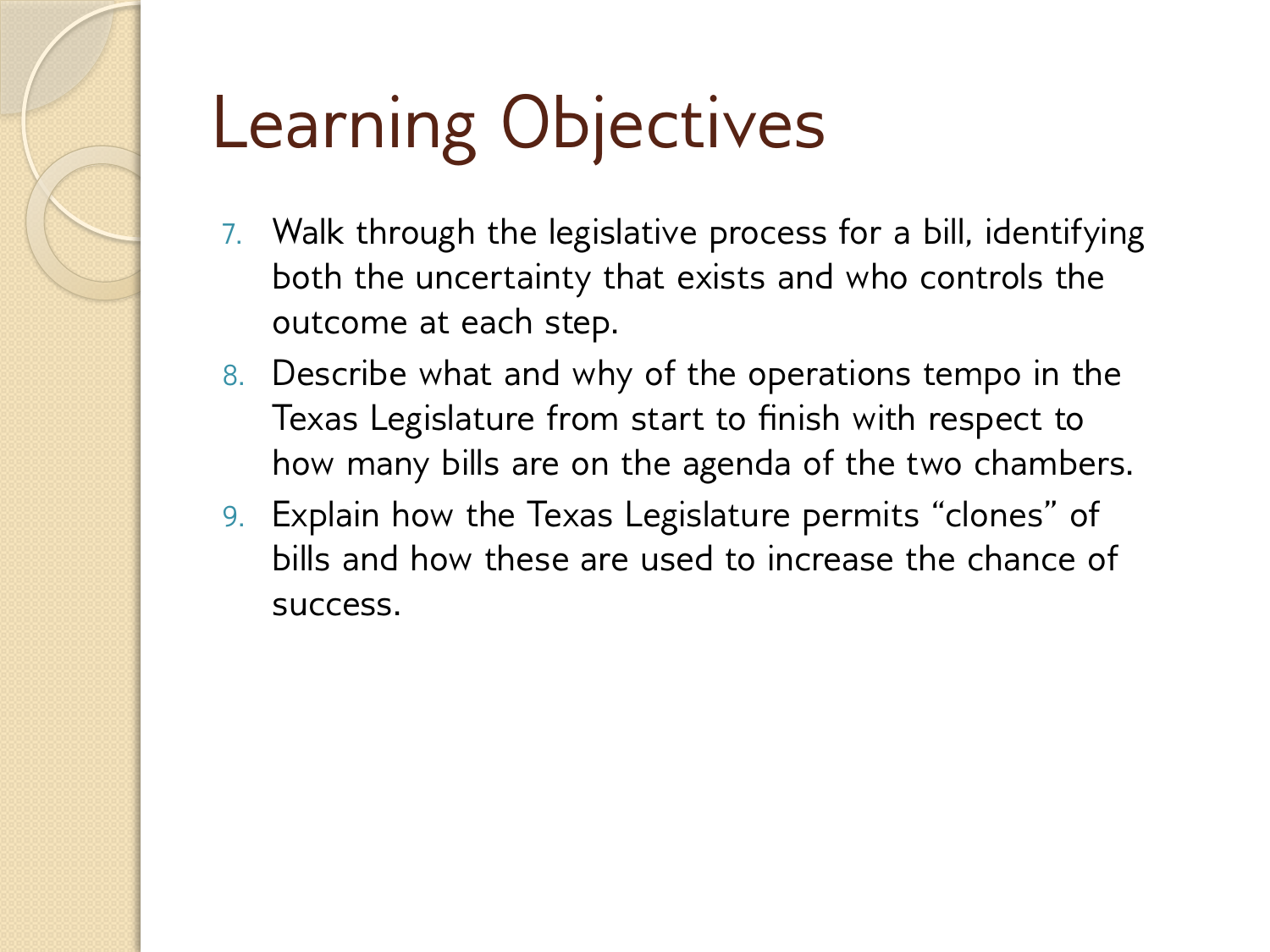

# Learning Objectives
Walk through the legislative process for a bill, identifying both the uncertainty that exists and who controls the outcome at each step.
Describe what and why of the operations tempo in the Texas Legislature from start to finish with respect to how many bills are on the agenda of the two chambers.
Explain how the Texas Legislature permits “clones” of bills and how these are used to increase the chance of success.